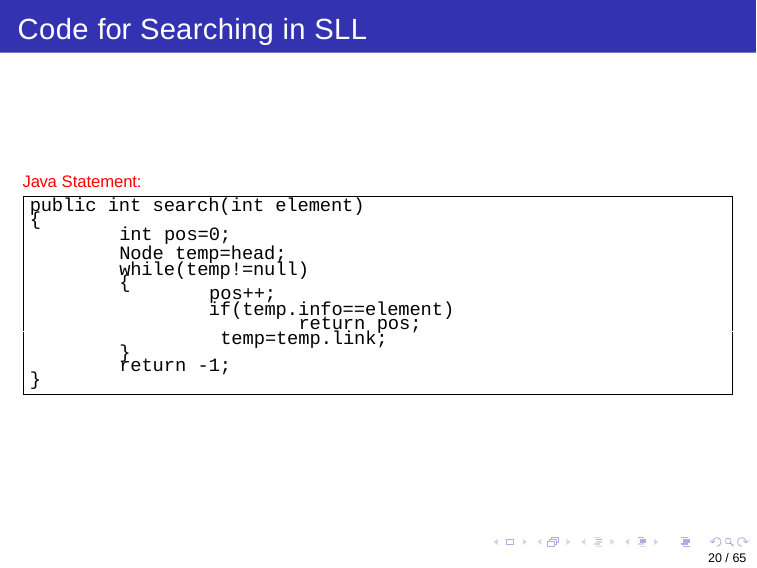

# Code for Searching in SLL
Java Statement:
public int search(int element)
{
int pos=0;
Node temp=head;  while(temp!=null)

{
pos++;
if(temp.info==element)
return pos;  temp=temp.link;
}
return -1;
}

20 / 65